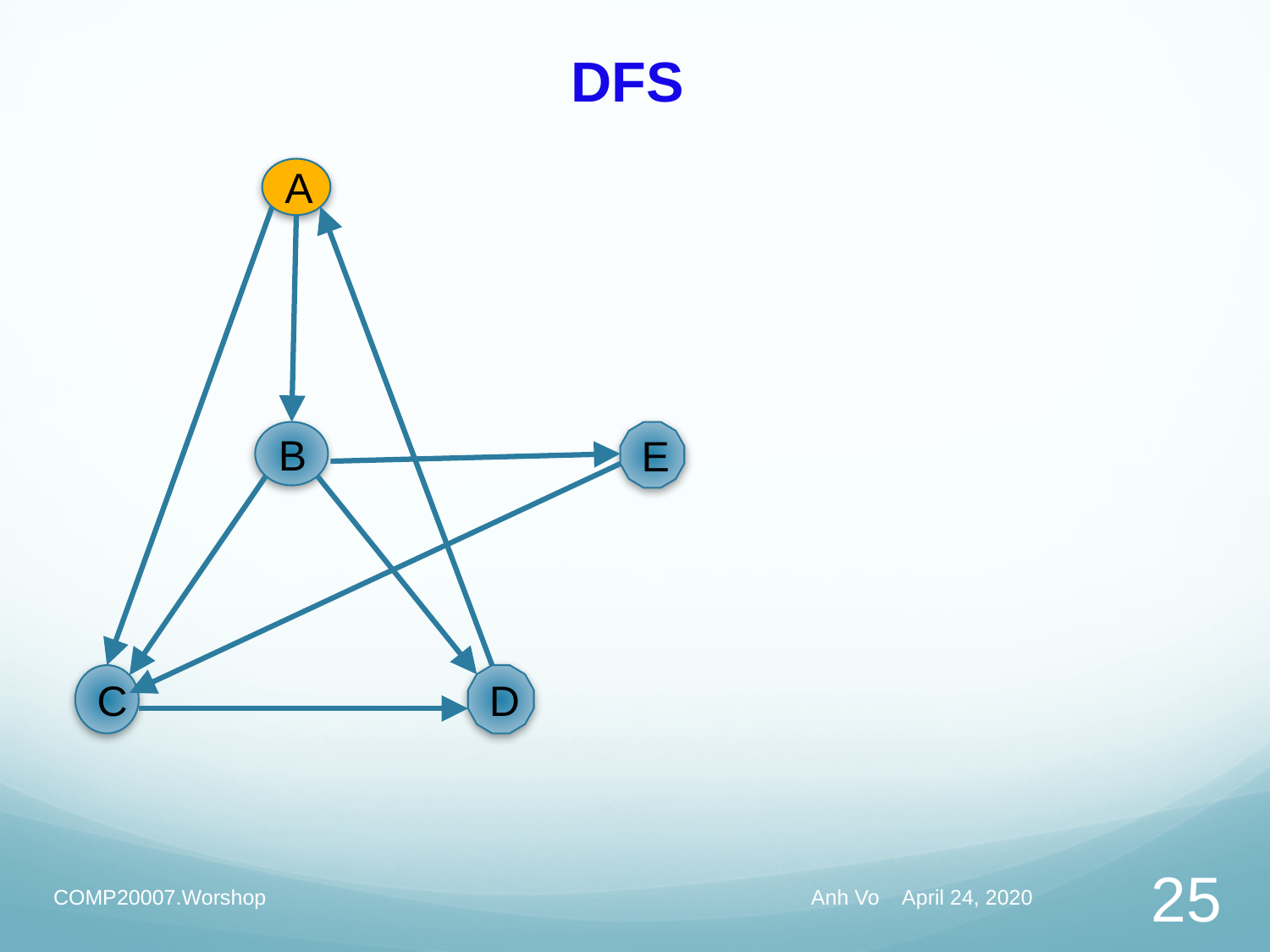

# DFS

A
B
E
C
D
COMP20007.Worshop
Anh Vo    April 24, 2020
25